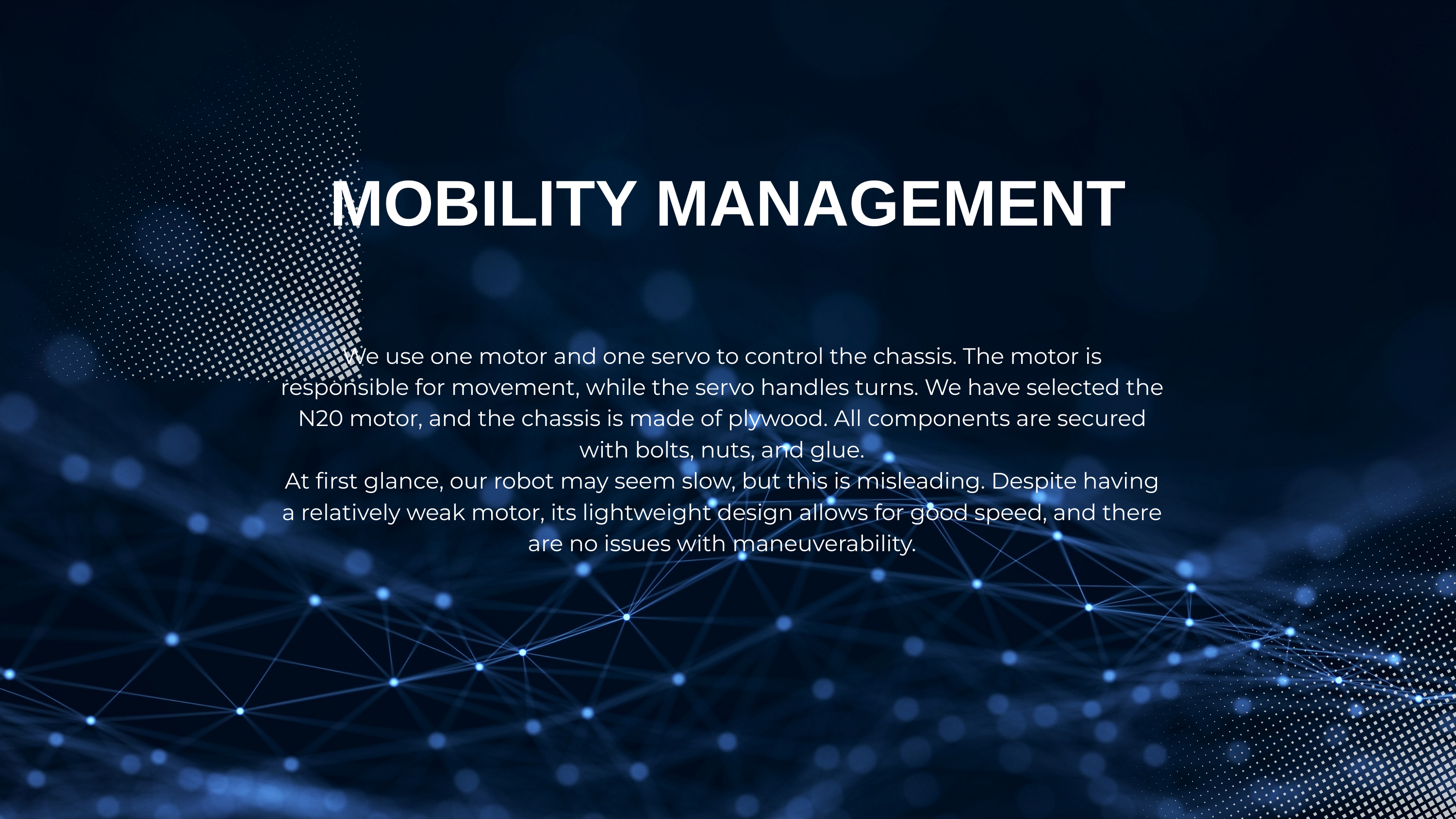

MOBILITY MANAGEMENT
We use one motor and one servo to control the chassis. The motor is responsible for movement, while the servo handles turns. We have selected the N20 motor, and the chassis is made of plywood. All components are secured with bolts, nuts, and glue.
At first glance, our robot may seem slow, but this is misleading. Despite having a relatively weak motor, its lightweight design allows for good speed, and there are no issues with maneuverability.